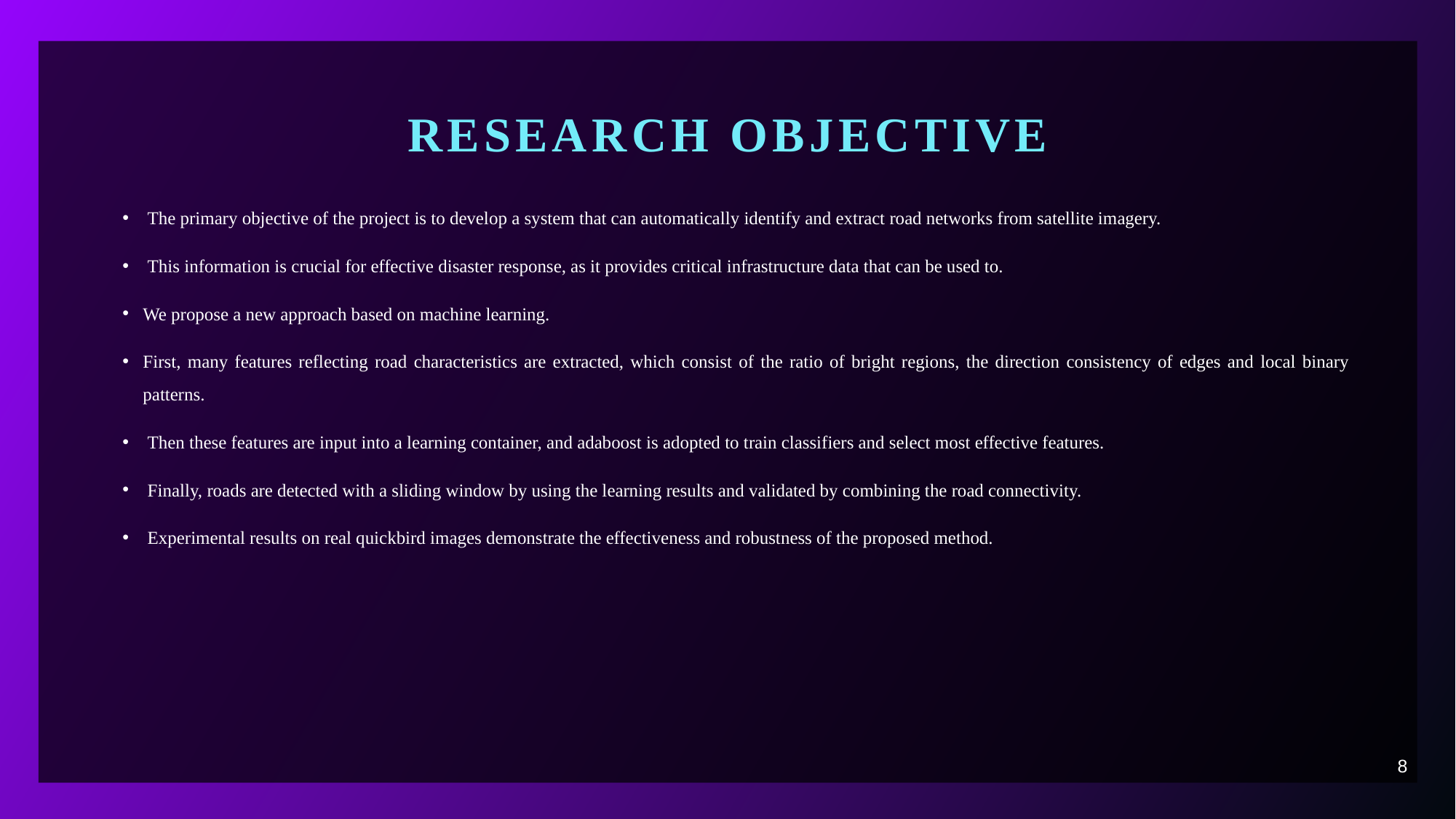

# research objective
 The primary objective of the project is to develop a system that can automatically identify and extract road networks from satellite imagery.
 This information is crucial for effective disaster response, as it provides critical infrastructure data that can be used to.
We propose a new approach based on machine learning.
First, many features reflecting road characteristics are extracted, which consist of the ratio of bright regions, the direction consistency of edges and local binary patterns.
 Then these features are input into a learning container, and adaboost is adopted to train classifiers and select most effective features.
 Finally, roads are detected with a sliding window by using the learning results and validated by combining the road connectivity.
 Experimental results on real quickbird images demonstrate the effectiveness and robustness of the proposed method.

8